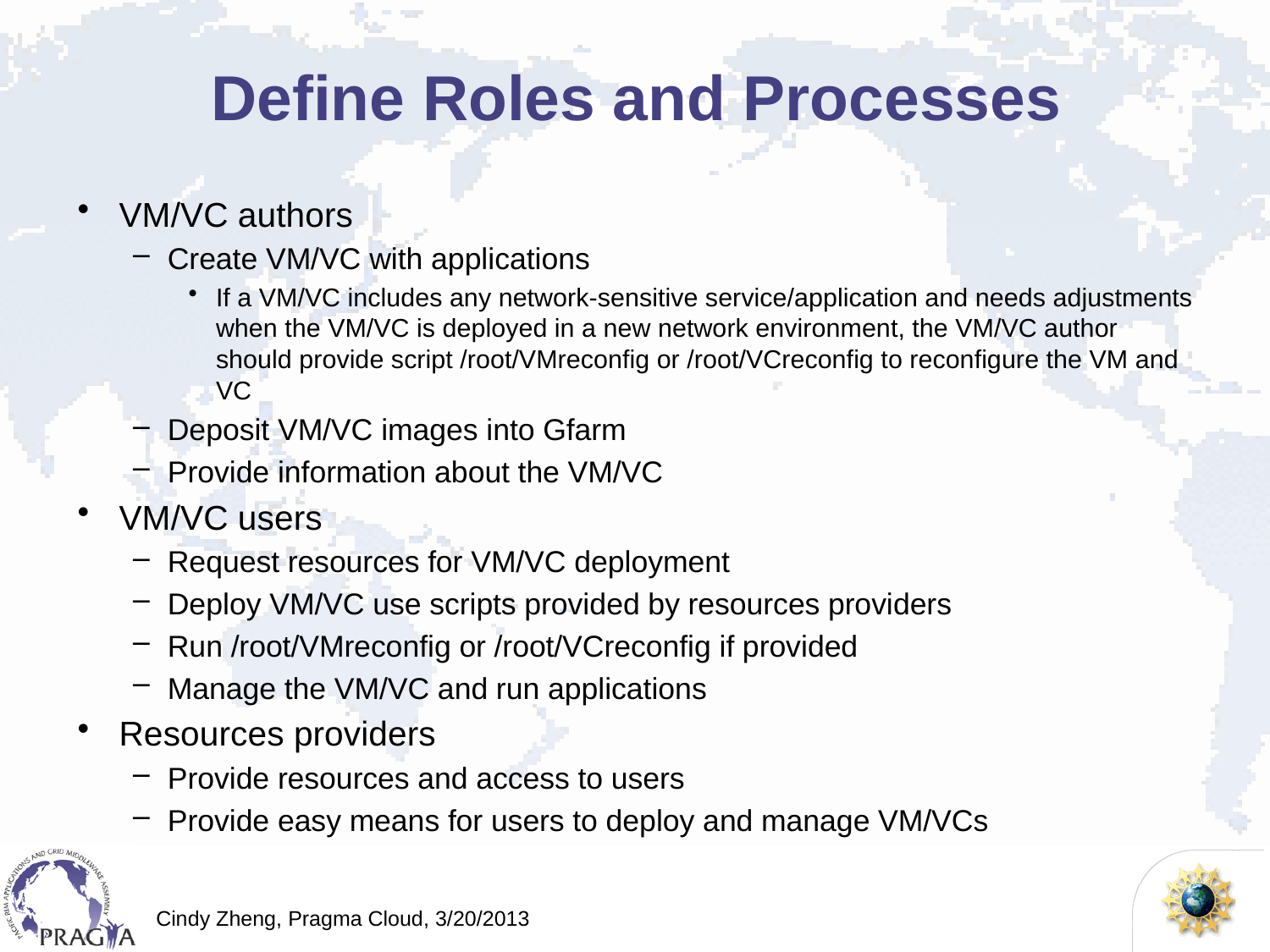

# Define Roles and Processes
VM/VC authors
Create VM/VC with applications
If a VM/VC includes any network-sensitive service/application and needs adjustments when the VM/VC is deployed in a new network environment, the VM/VC author should provide script /root/VMreconfig or /root/VCreconfig to reconfigure the VM and VC
Deposit VM/VC images into Gfarm
Provide information about the VM/VC
VM/VC users
Request resources for VM/VC deployment
Deploy VM/VC use scripts provided by resources providers
Run /root/VMreconfig or /root/VCreconfig if provided
Manage the VM/VC and run applications
Resources providers
Provide resources and access to users
Provide easy means for users to deploy and manage VM/VCs